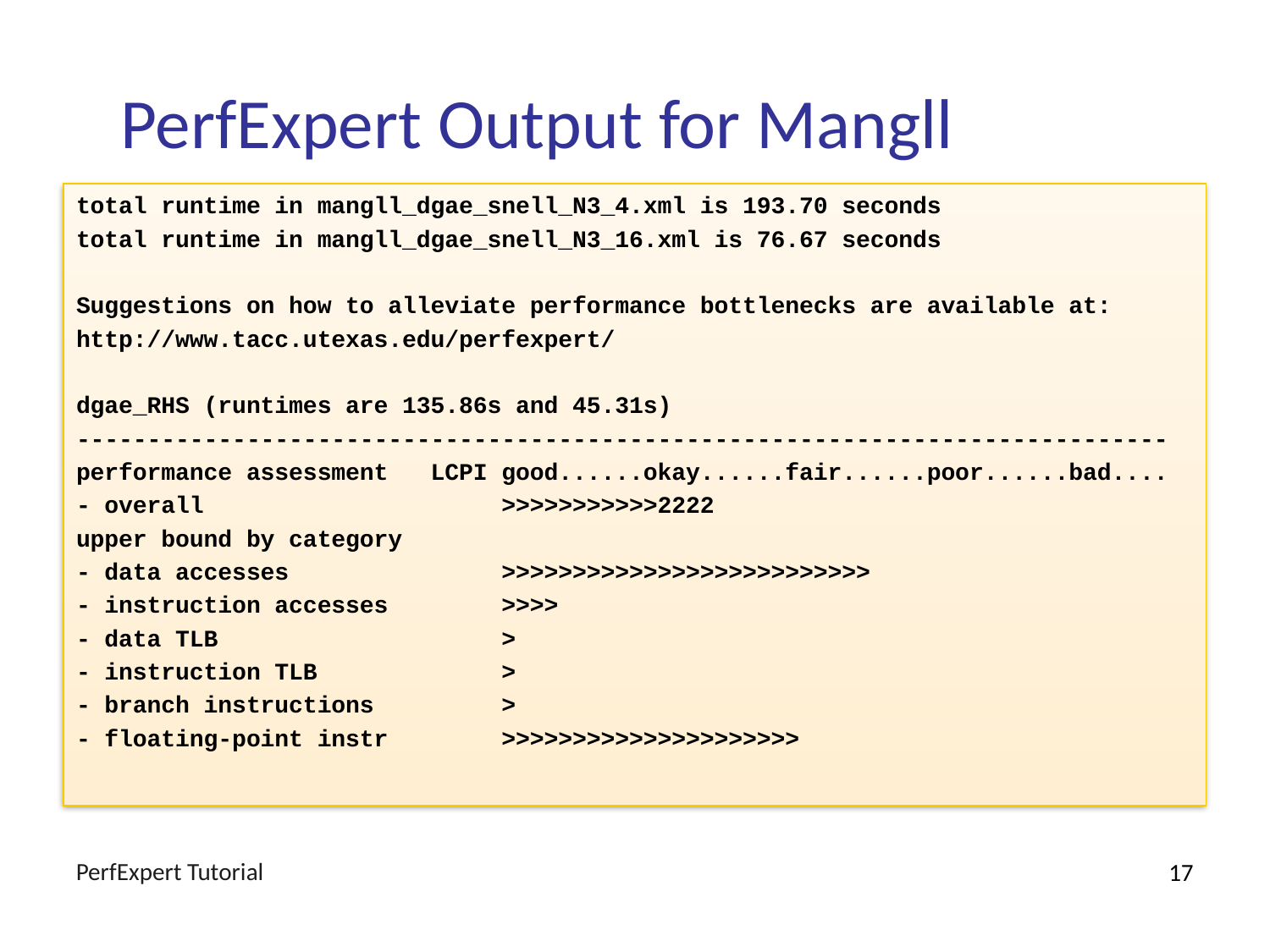

# PerfExpert Output for Mangll
total runtime in mangll_dgae_snell_N3_4.xml is 193.70 seconds
total runtime in mangll_dgae_snell_N3_16.xml is 76.67 seconds

Suggestions on how to alleviate performance bottlenecks are available at:
http://www.tacc.utexas.edu/perfexpert/

dgae_RHS (runtimes are 135.86s and 45.31s)
-----------------------------------------------------------------------------
performance assessment   LCPI good......okay......fair......poor......bad....
- overall                     >>>>>>>>>>>2222
upper bound by category
- data accesses               >>>>>>>>>>>>>>>>>>>>>>>>>>
- instruction accesses        >>>>
- data TLB                    >
- instruction TLB             >
- branch instructions         >
- floating-point instr        >>>>>>>>>>>>>>>>>>>>>
PerfExpert Tutorial
17